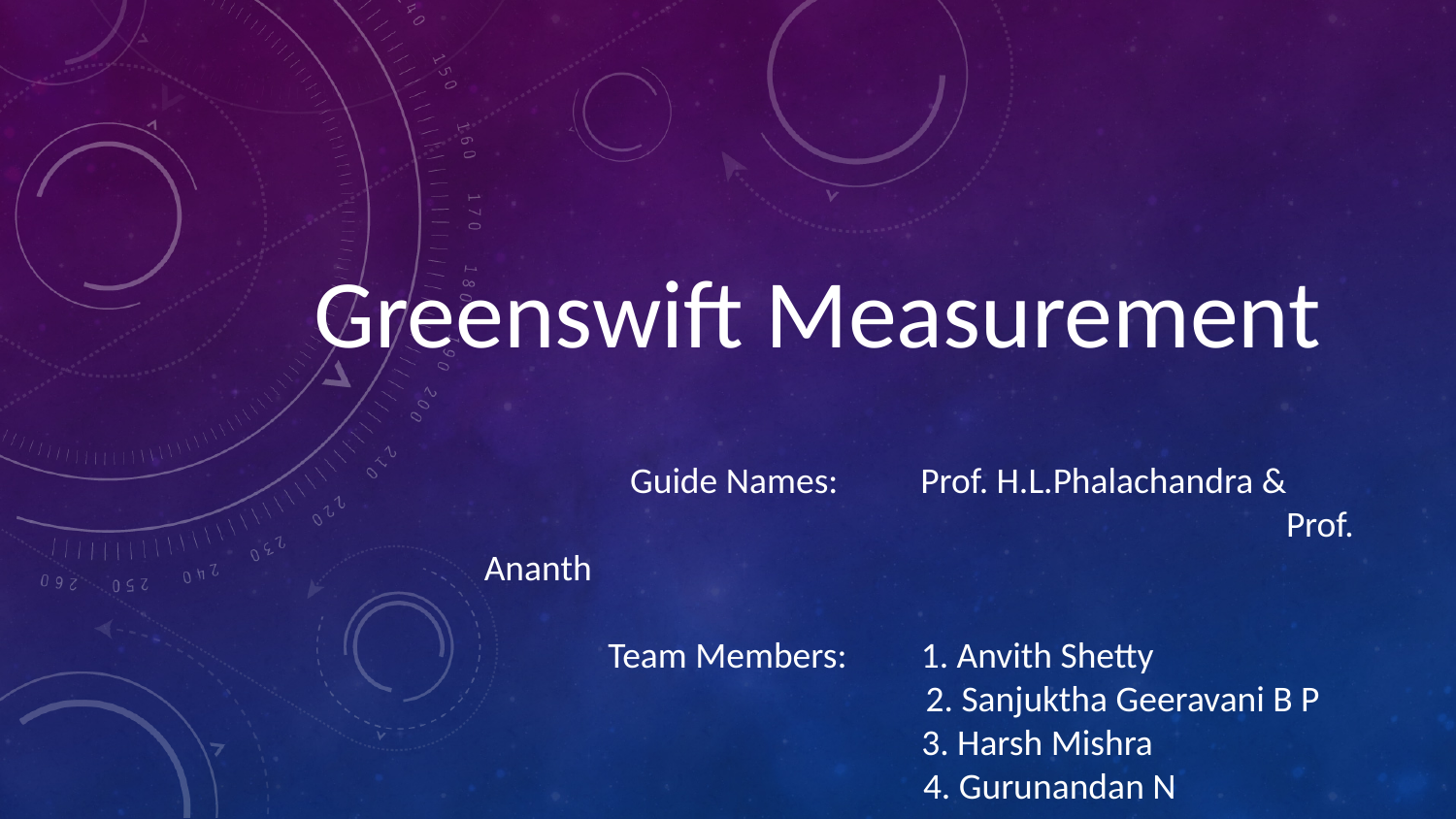

# Greenswift Measurement

           Guide Names:          Prof. H.L.Phalachandra &              					         Prof. Ananth

               Team Members:   	1. Anvith Shetty
                          2. Sanjuktha Geeravani B P
                       3. Harsh Mishra
                          4. Gurunandan N